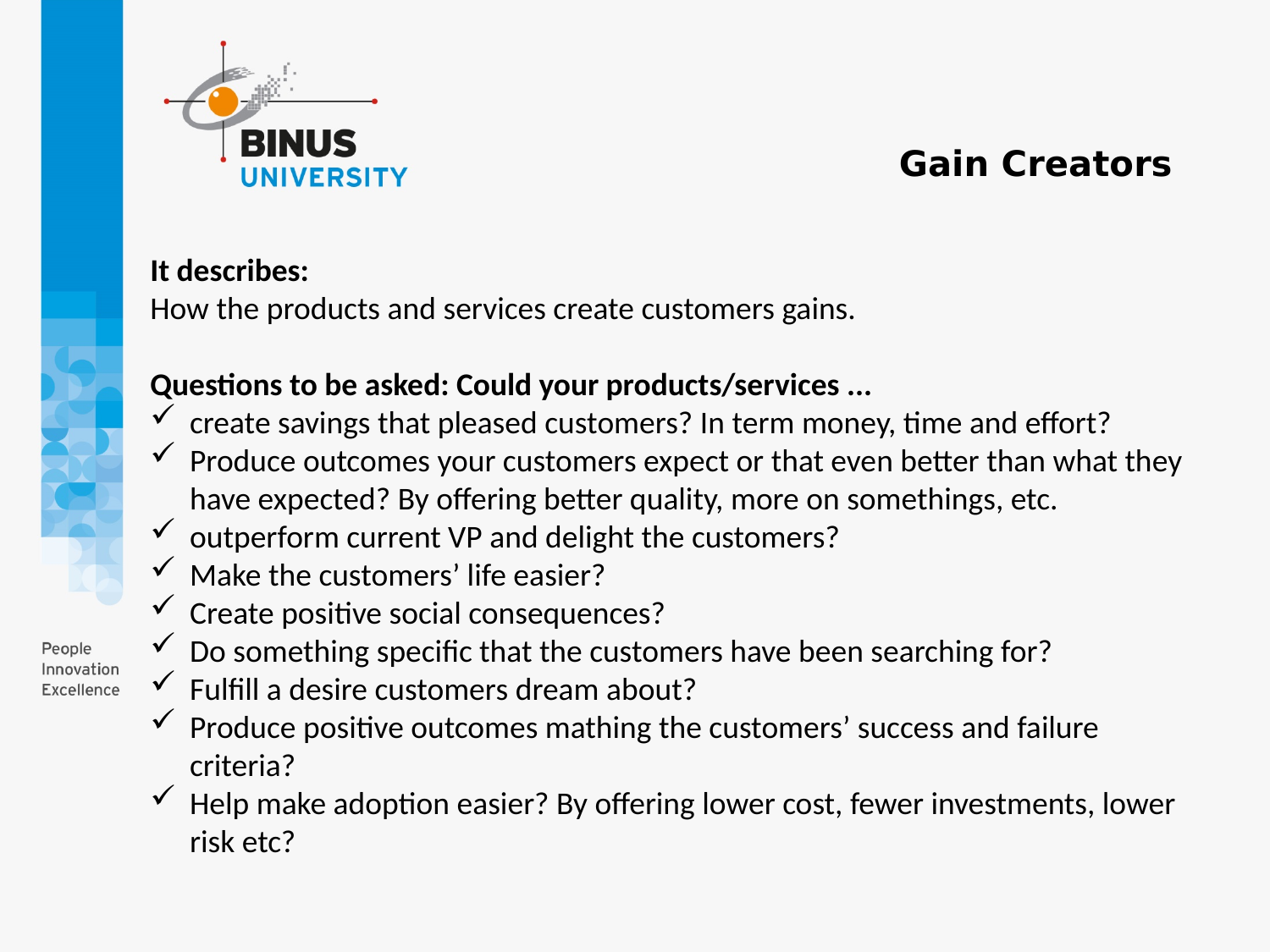

Gain Creators
It describes:
How the products and services create customers gains.

Questions to be asked: Could your products/services ...
create savings that pleased customers? In term money, time and effort?
Produce outcomes your customers expect or that even better than what they have expected? By offering better quality, more on somethings, etc.
outperform current VP and delight the customers?
Make the customers’ life easier?
Create positive social consequences?
Do something specific that the customers have been searching for?
Fulfill a desire customers dream about?
Produce positive outcomes mathing the customers’ success and failure criteria?
Help make adoption easier? By offering lower cost, fewer investments, lower risk etc?